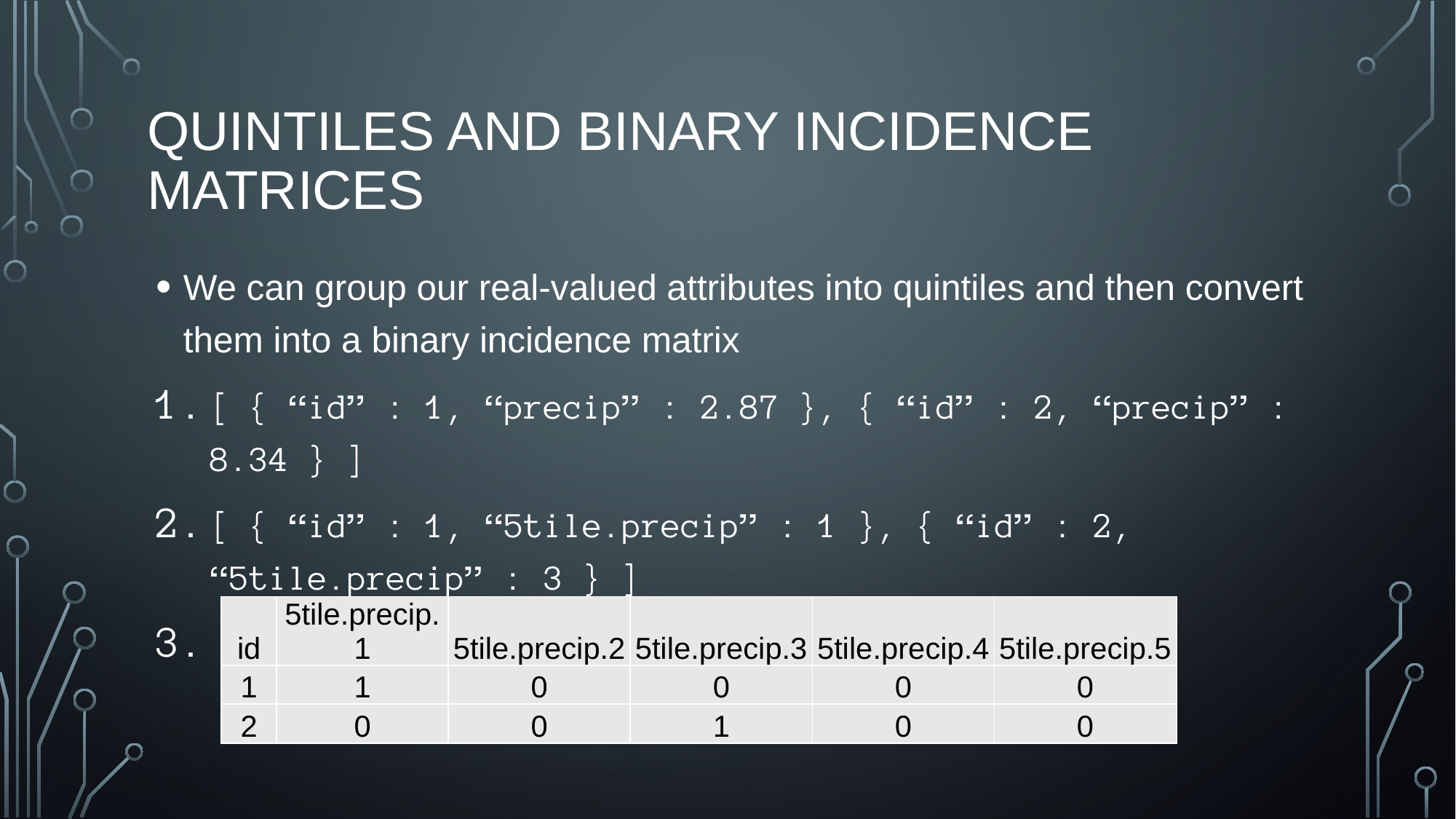

# Quintiles and Binary incidence matrices
We can group our real-valued attributes into quintiles and then convert them into a binary incidence matrix
[ { “id” : 1, “precip” : 2.87 }, { “id” : 2, “precip” : 8.34 } ]
[ { “id” : 1, “5tile.precip” : 1 }, { “id” : 2, “5tile.precip” : 3 } ]

| id | 5tile.precip.1 | 5tile.precip.2 | 5tile.precip.3 | 5tile.precip.4 | 5tile.precip.5 |
| --- | --- | --- | --- | --- | --- |
| 1 | 1 | 0 | 0 | 0 | 0 |
| 2 | 0 | 0 | 1 | 0 | 0 |